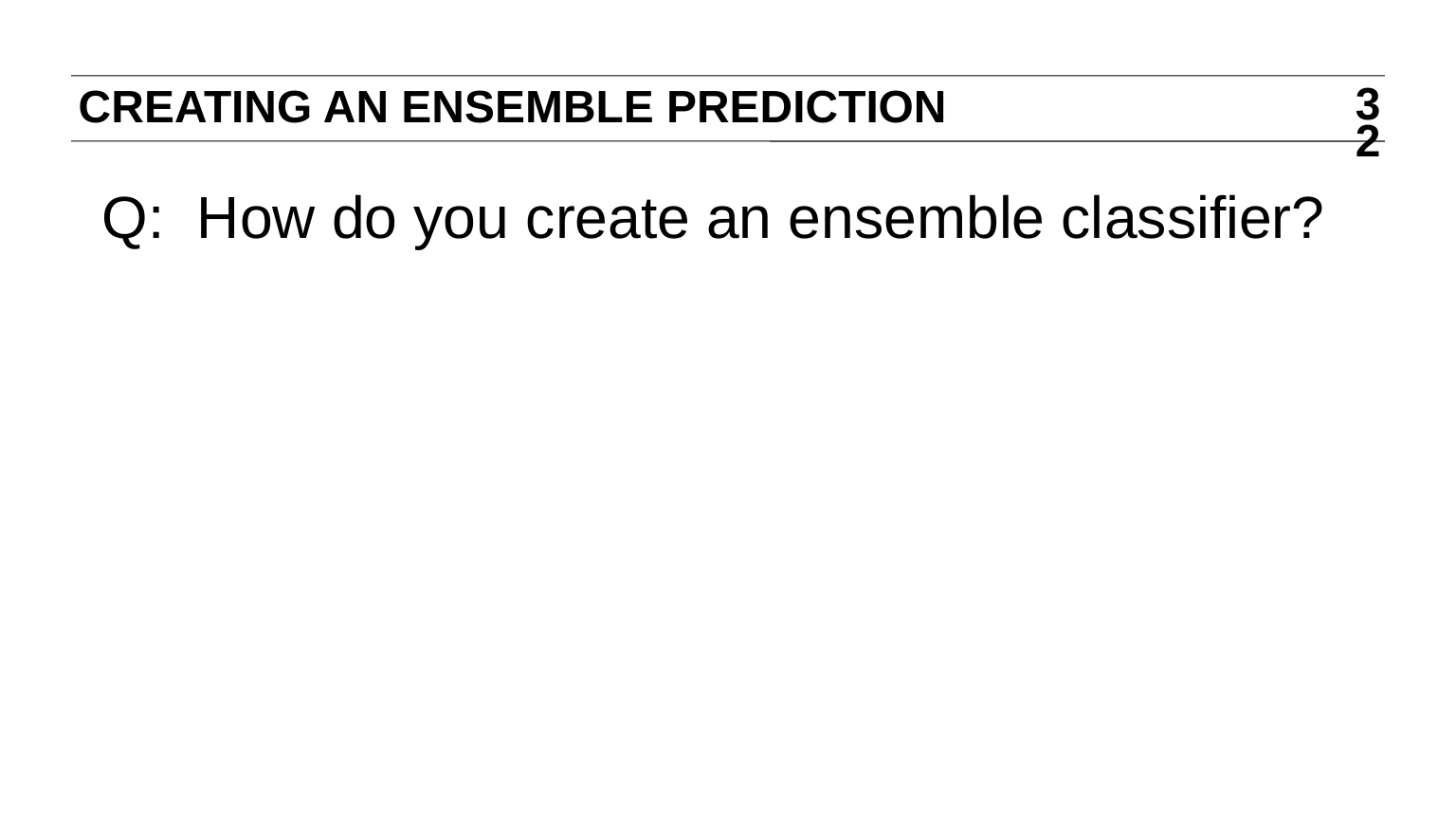

Creating an ensemble prediction
32
Q:  How do you create an ensemble classifier?